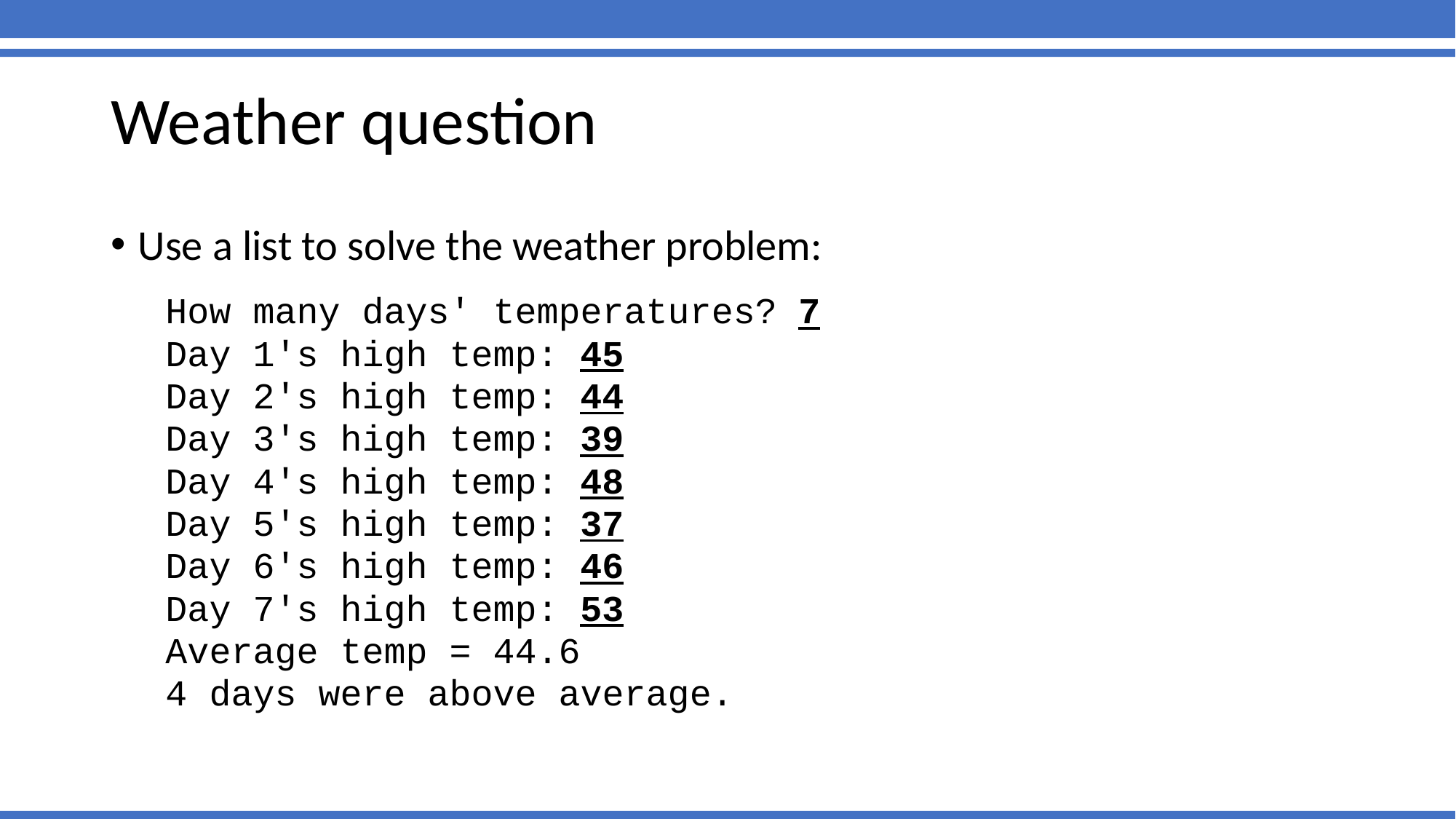

Weather question
Use a list to solve the weather problem:

How many days' temperatures? 7
Day 1's high temp: 45
Day 2's high temp: 44
Day 3's high temp: 39
Day 4's high temp: 48
Day 5's high temp: 37
Day 6's high temp: 46
Day 7's high temp: 53
Average temp = 44.6
4 days were above average.